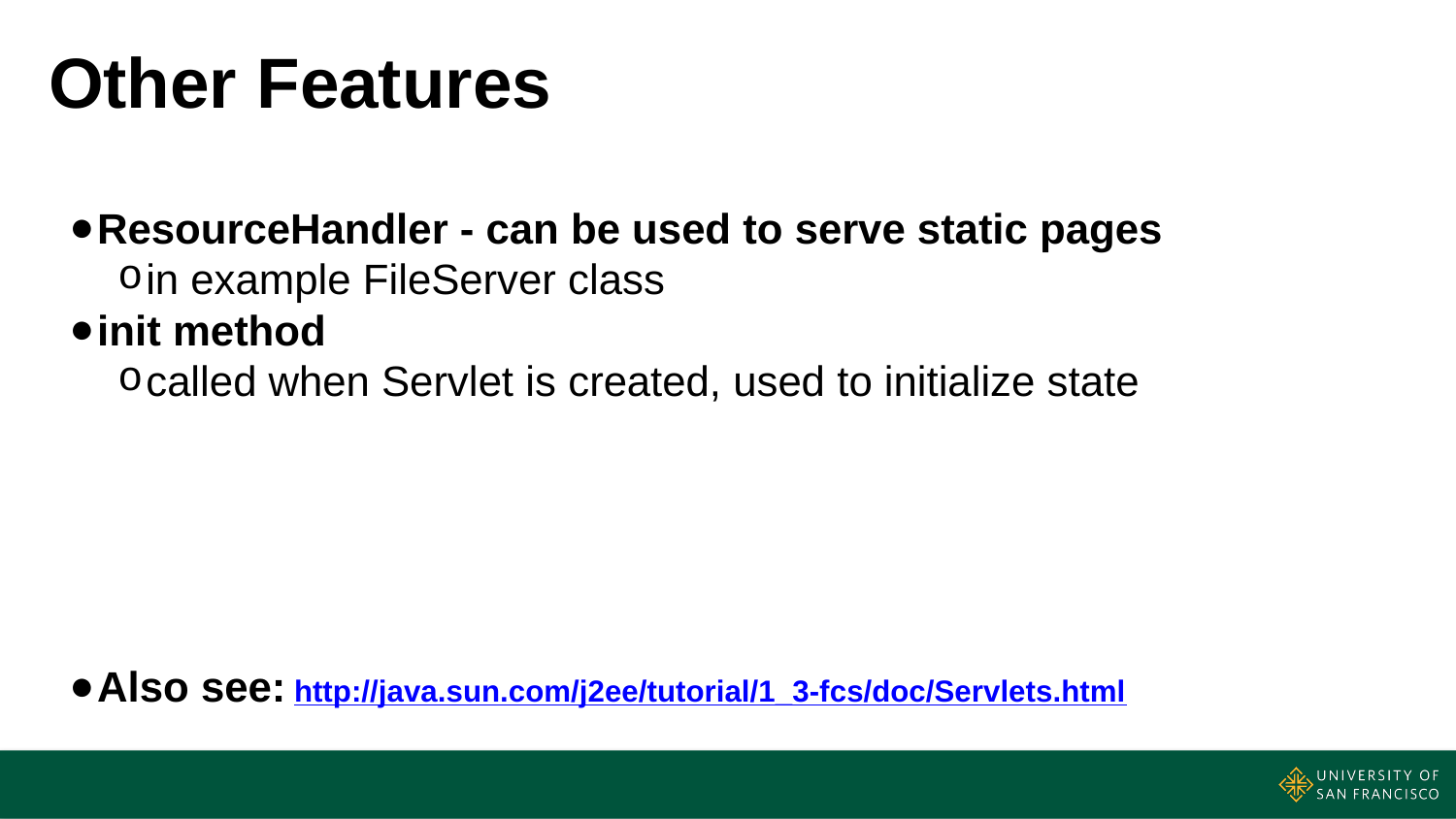

# Other Features
ResourceHandler - can be used to serve static pages
in example FileServer class
init method
called when Servlet is created, used to initialize state

Also see: http://java.sun.com/j2ee/tutorial/1_3-fcs/doc/Servlets.html